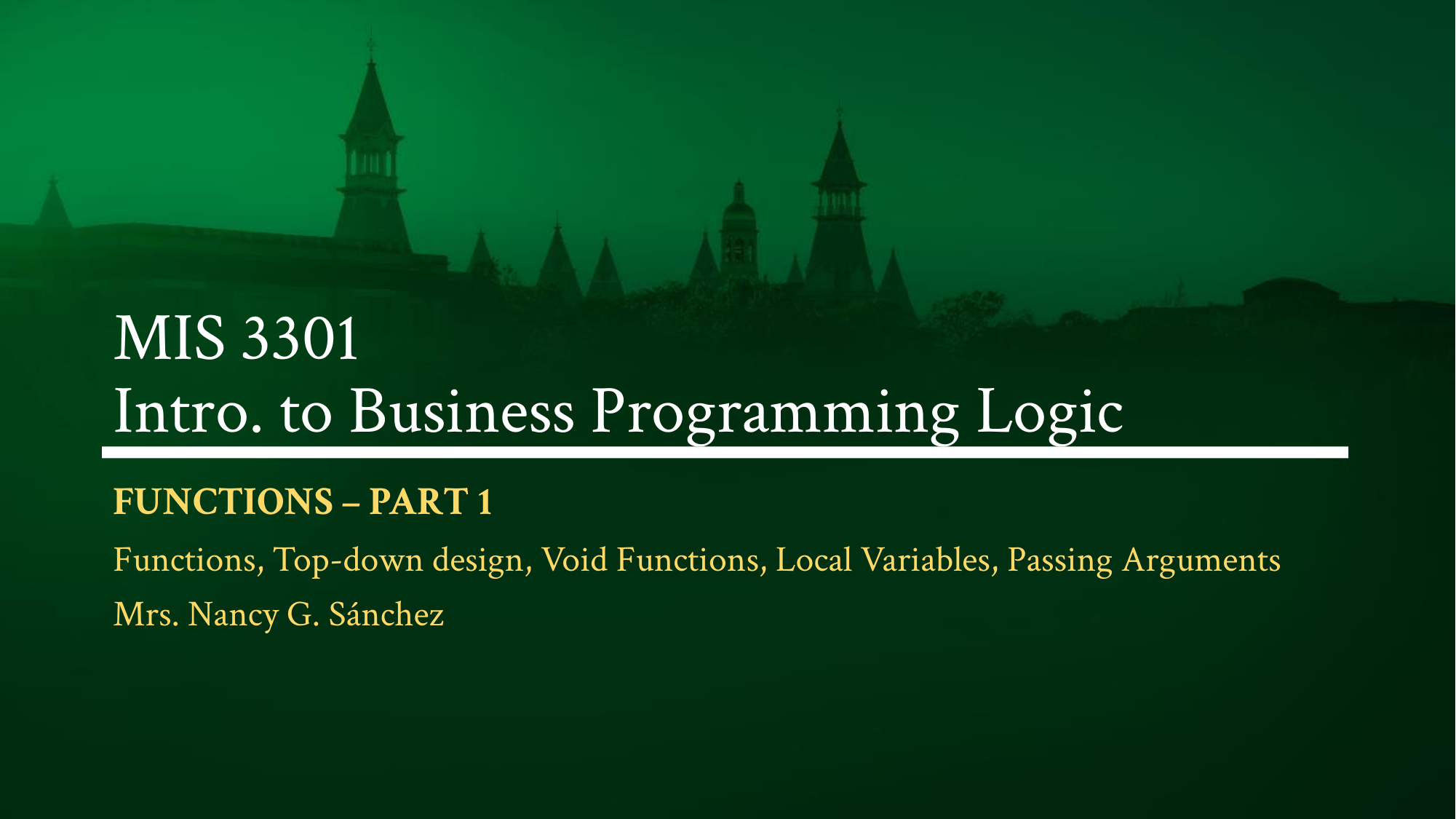

# MIS 3301 Intro. to Business Programming Logic
Functions – PART 1
Functions, Top-down design, Void Functions, Local Variables, Passing Arguments
Mrs. Nancy G. Sánchez